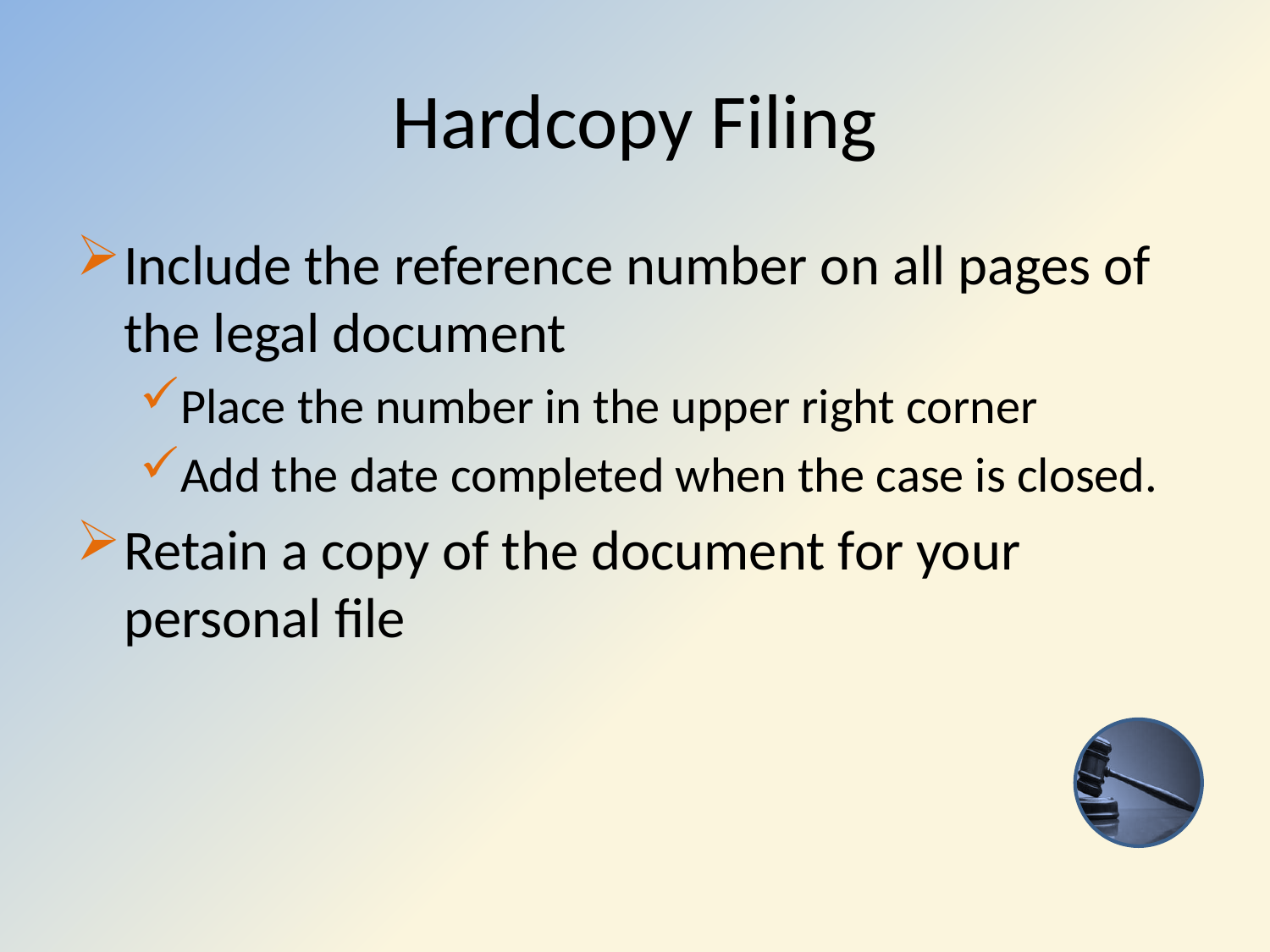

# Hardcopy Filing
Include the reference number on all pages of the legal document
Place the number in the upper right corner
Add the date completed when the case is closed.
Retain a copy of the document for your personal file